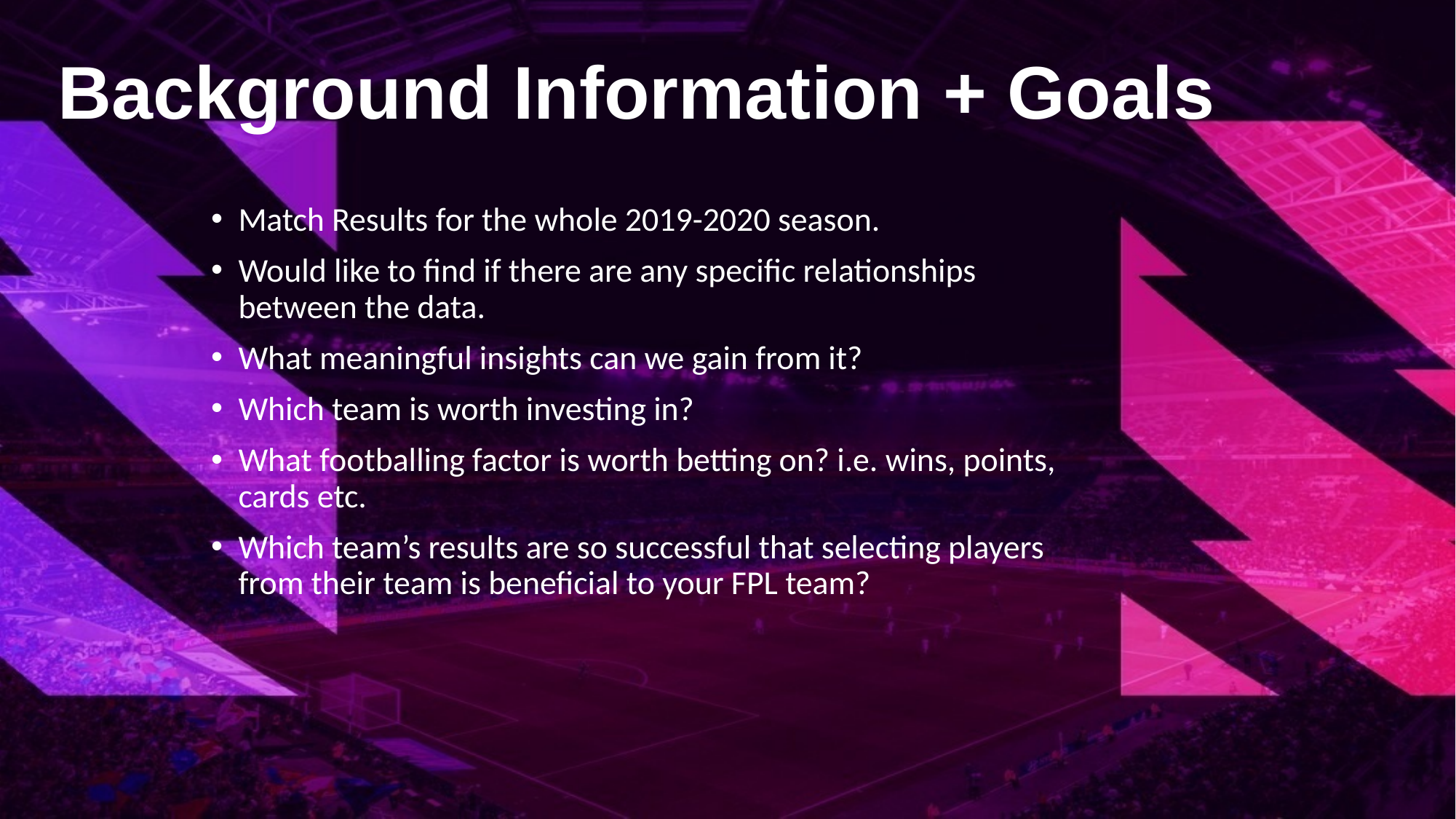

# Background Information + Goals

Match Results for the whole 2019-2020 season.
Would like to find if there are any specific relationships between the data.
What meaningful insights can we gain from it?
Which team is worth investing in?
What footballing factor is worth betting on? i.e. wins, points, cards etc.
Which team’s results are so successful that selecting players from their team is beneficial to your FPL team?